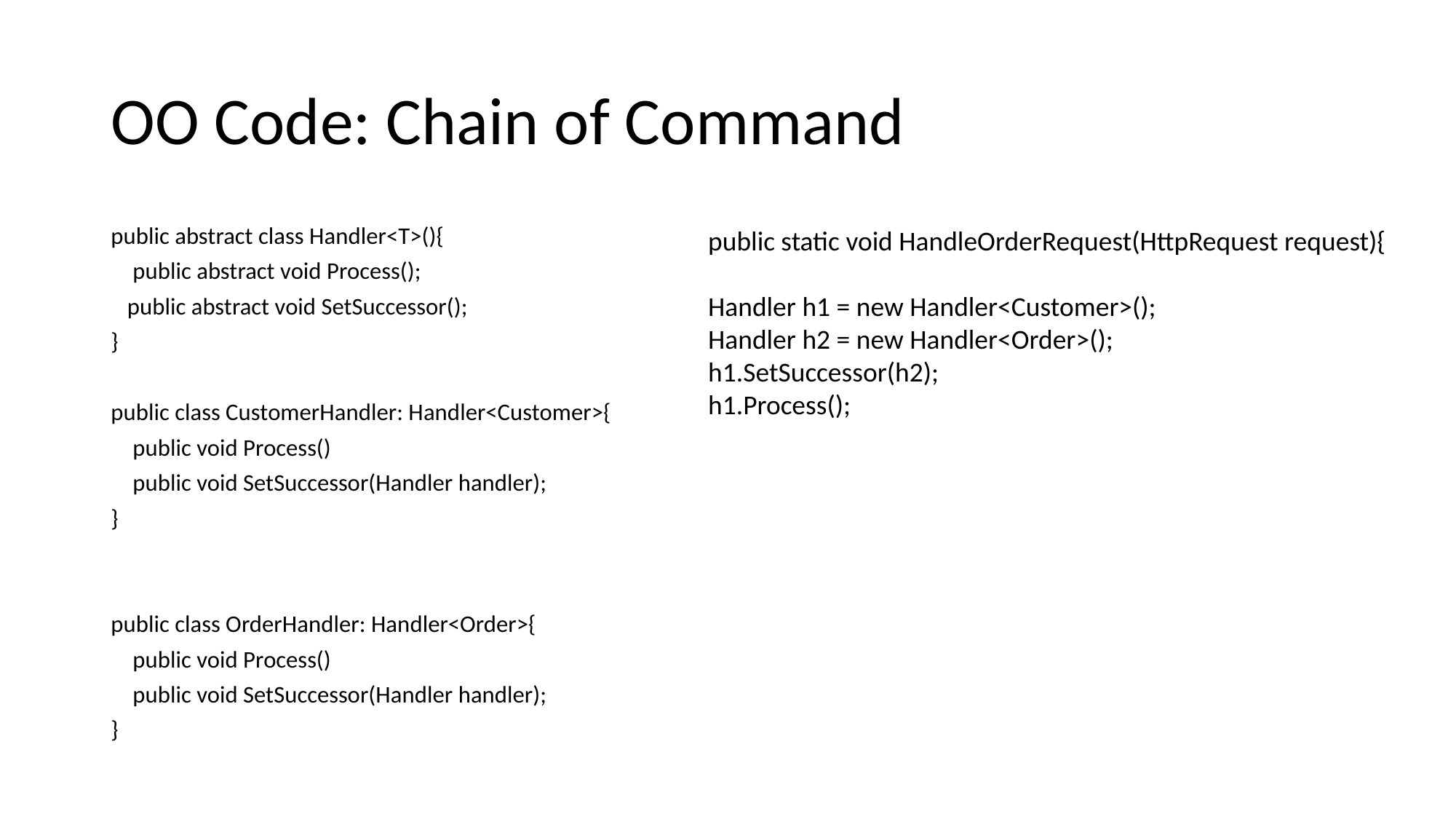

# OO Code: Chain of Command
public abstract class Handler<T>(){
    public abstract void Process();
   public abstract void SetSuccessor();
}

public class CustomerHandler: Handler<Customer>{
    public void Process()
    public void SetSuccessor(Handler handler);
}

public class OrderHandler: Handler<Order>{
    public void Process()
    public void SetSuccessor(Handler handler);
}
public static void HandleOrderRequest(HttpRequest request){

Handler h1 = new Handler<Customer>();
Handler h2 = new Handler<Order>();
h1.SetSuccessor(h2);
h1.Process();